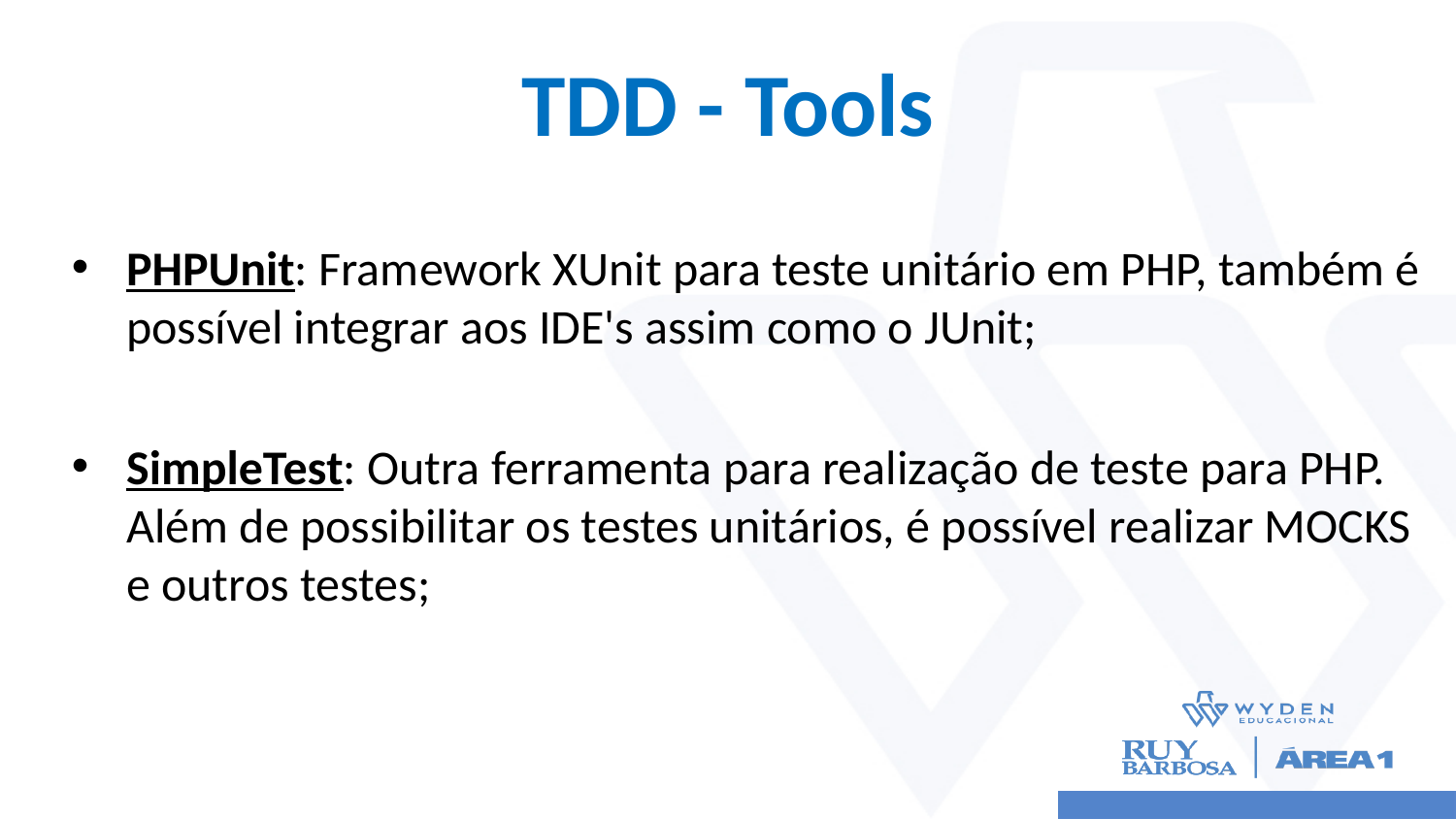

# TDD - Tools

PHPUnit: Framework XUnit para teste unitário em PHP, também é possível integrar aos IDE's assim como o JUnit;

SimpleTest: Outra ferramenta para realização de teste para PHP. Além de possibilitar os testes unitários, é possível realizar MOCKS e outros testes;